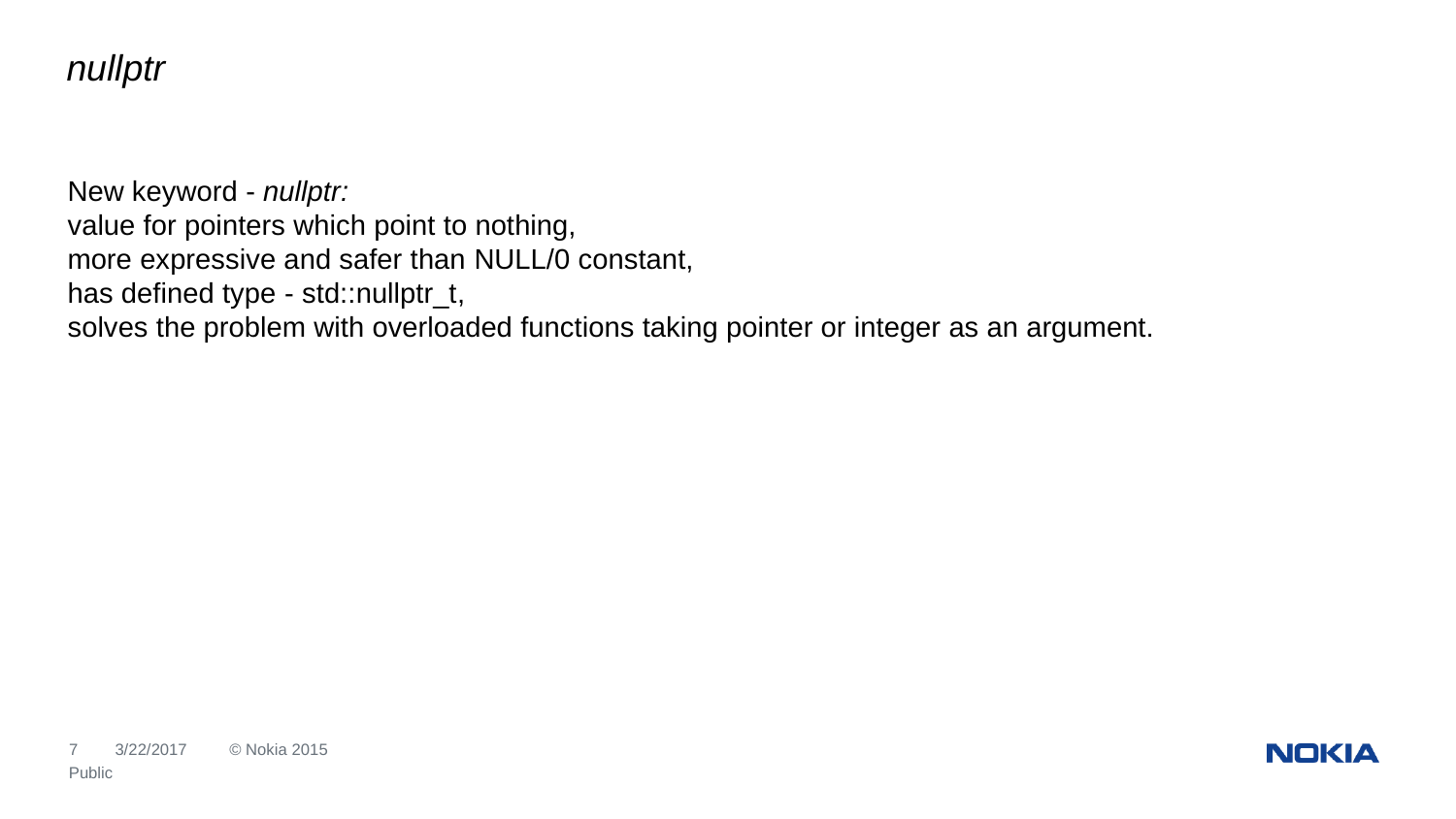

nullptr

New keyword - nullptr:
value for pointers which point to nothing,
more expressive and safer than NULL/0 constant,
has defined type - std::nullptr_t,
solves the problem with overloaded functions taking pointer or integer as an argument.